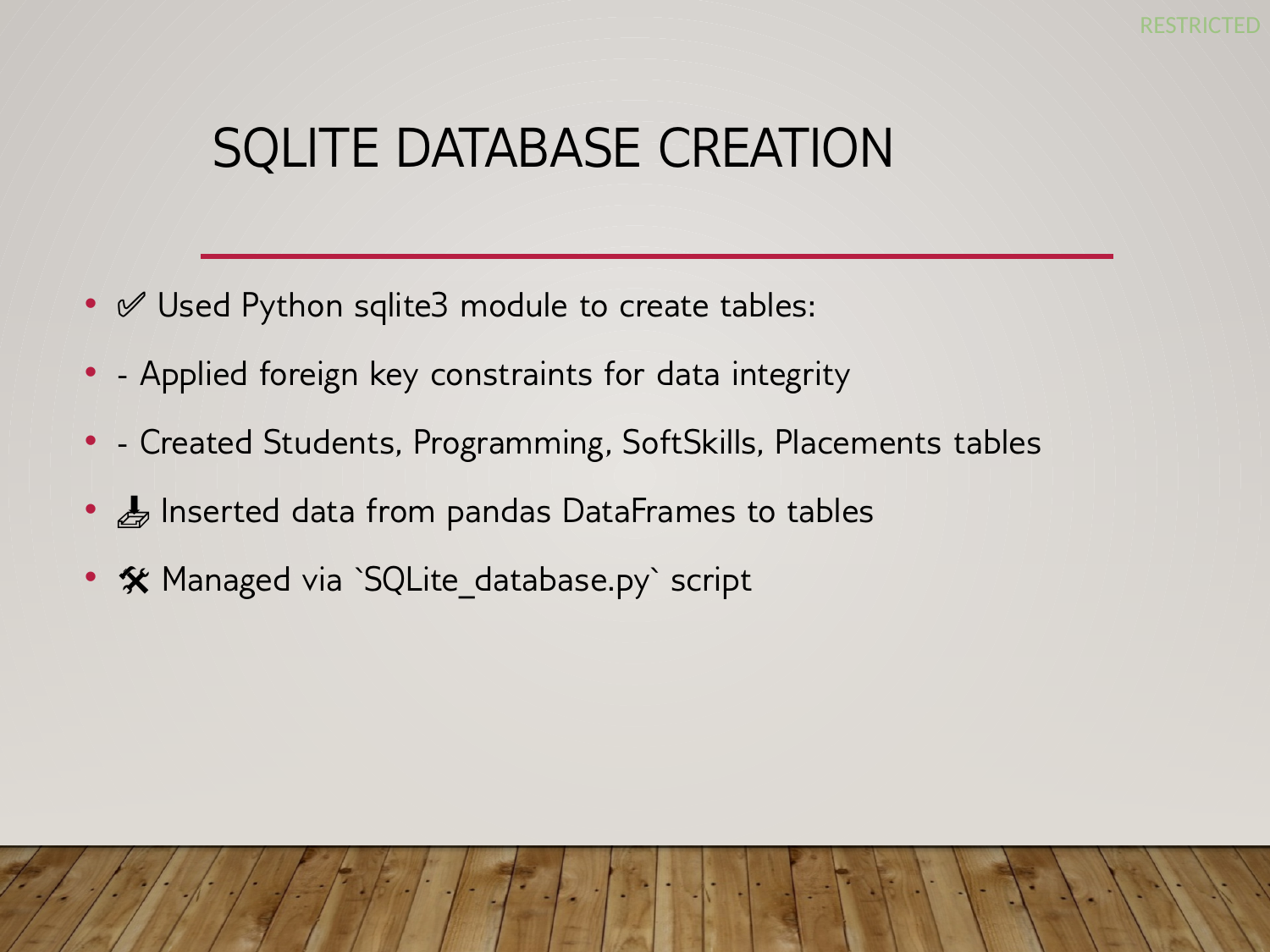

# SQLite Database Creation
✅ Used Python sqlite3 module to create tables:
- Applied foreign key constraints for data integrity
- Created Students, Programming, SoftSkills, Placements tables
📥 Inserted data from pandas DataFrames to tables
🛠 Managed via `SQLite_database.py` script